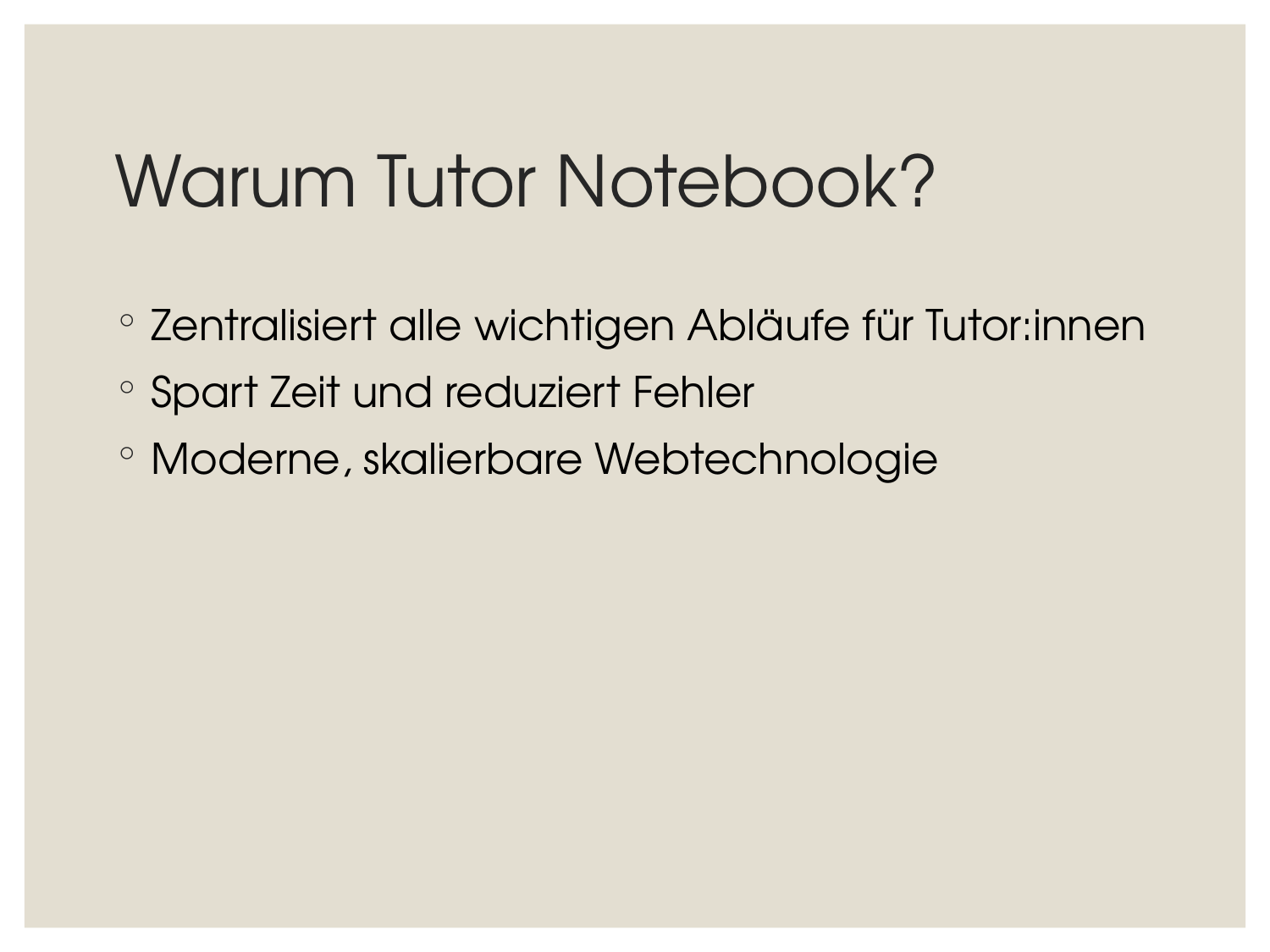

# Warum Tutor Notebook?
 Zentralisiert alle wichtigen Abläufe für Tutor:innen
 Spart Zeit und reduziert Fehler
 Moderne, skalierbare Webtechnologie